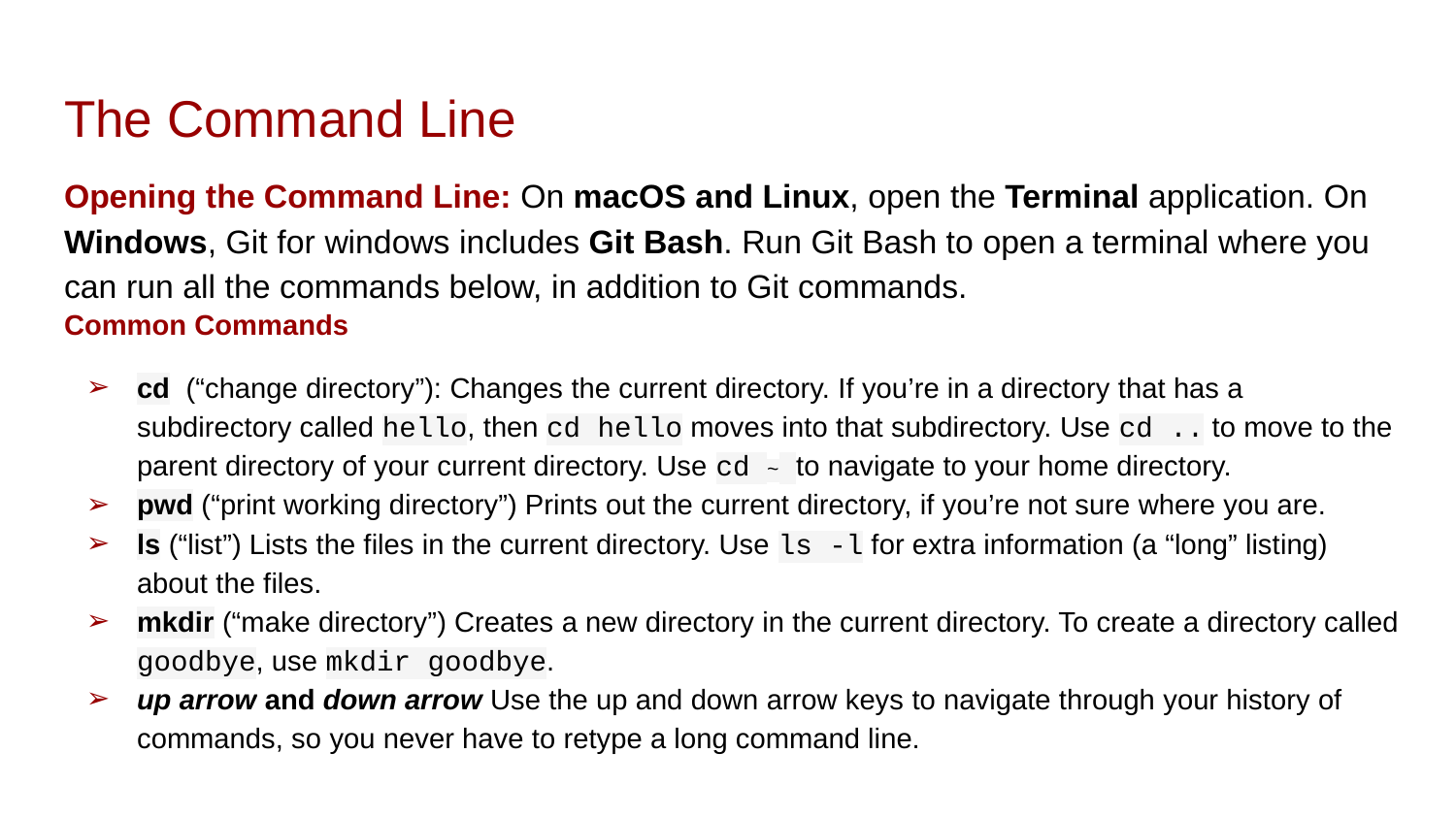

# The Command Line
Opening the Command Line: On macOS and Linux, open the Terminal application. On Windows, Git for windows includes Git Bash. Run Git Bash to open a terminal where you can run all the commands below, in addition to Git commands.

Common Commands

cd  (“change directory”): Changes the current directory. If you’re in a directory that has a subdirectory called hello, then cd hello moves into that subdirectory. Use cd .. to move to the parent directory of your current directory. Use cd ~ to navigate to your home directory.
pwd (“print working directory”) Prints out the current directory, if you’re not sure where you are.
ls (“list”) Lists the files in the current directory. Use ls -l for extra information (a “long” listing) about the files.
mkdir (“make directory”) Creates a new directory in the current directory. To create a directory called goodbye, use mkdir goodbye.
up arrow and down arrow Use the up and down arrow keys to navigate through your history of commands, so you never have to retype a long command line.